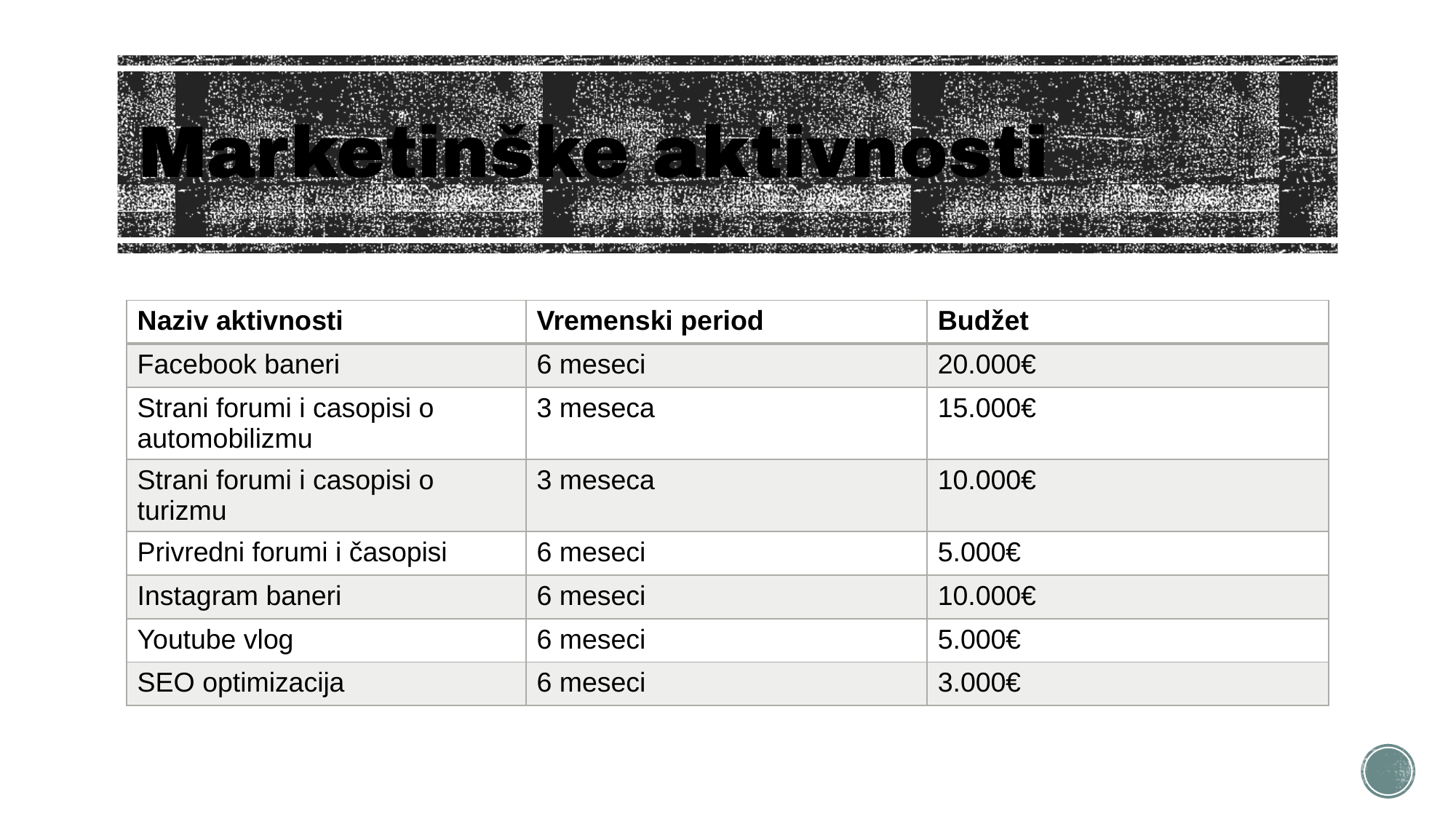

# Marketinške aktivnosti

| Naziv aktivnosti | Vremenski period | Budžet |
| --- | --- | --- |
| Facebook baneri | 6 meseci | 20.000€ |
| Strani forumi i casopisi o automobilizmu | 3 meseca | 15.000€ |
| Strani forumi i casopisi o turizmu | 3 meseca | 10.000€ |
| Privredni forumi i časopisi | 6 meseci | 5.000€ |
| Instagram baneri | 6 meseci | 10.000€ |
| Youtube vlog | 6 meseci | 5.000€ |
| SEO optimizacija | 6 meseci | 3.000€ |